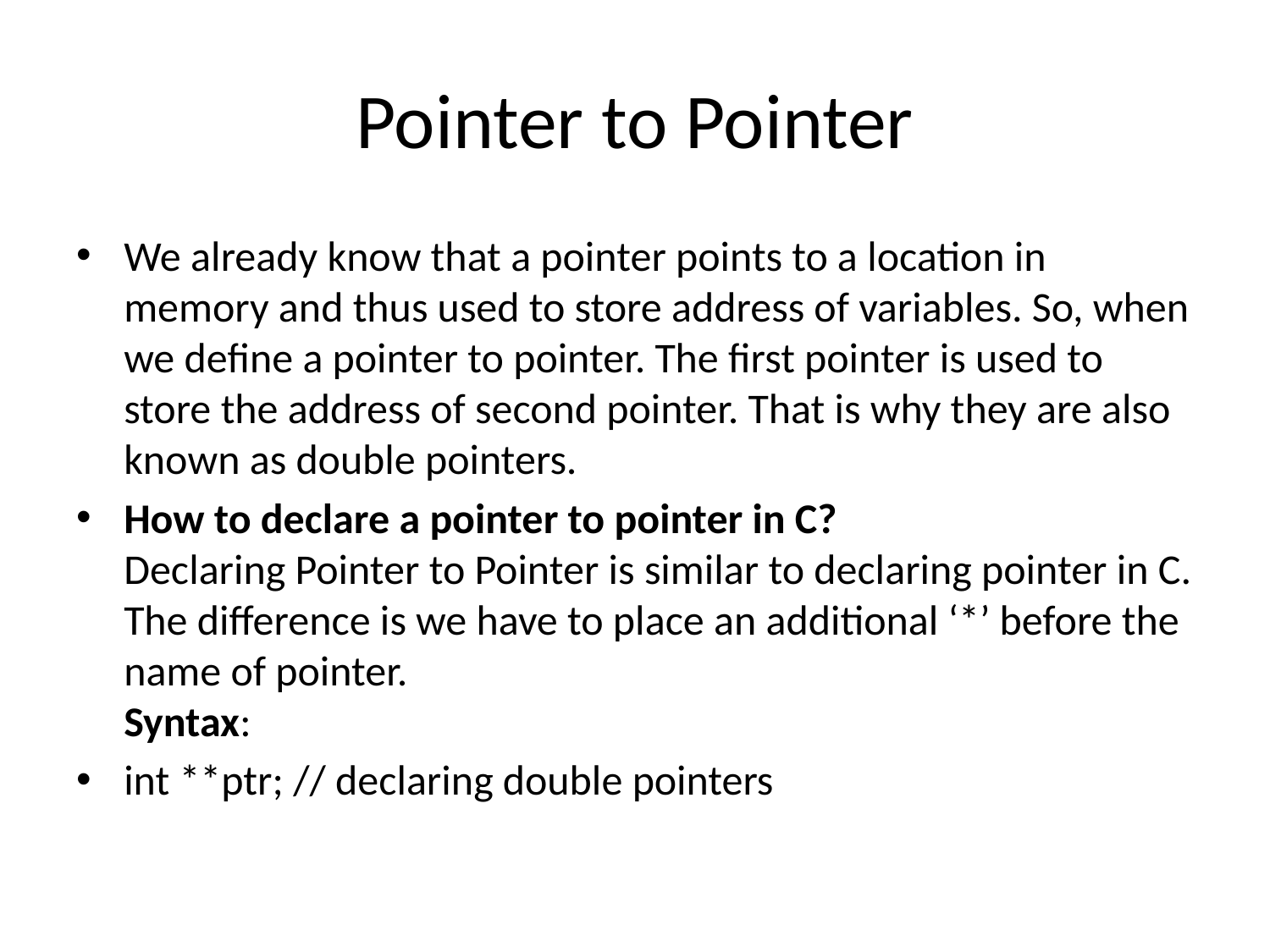

# Pointer to Pointer
We already know that a pointer points to a location in memory and thus used to store address of variables. So, when we define a pointer to pointer. The first pointer is used to store the address of second pointer. That is why they are also known as double pointers.
How to declare a pointer to pointer in C?
Declaring Pointer to Pointer is similar to declaring pointer in C. The difference is we have to place an additional ‘*’ before the name of pointer.
Syntax:
int **ptr; // declaring double pointers